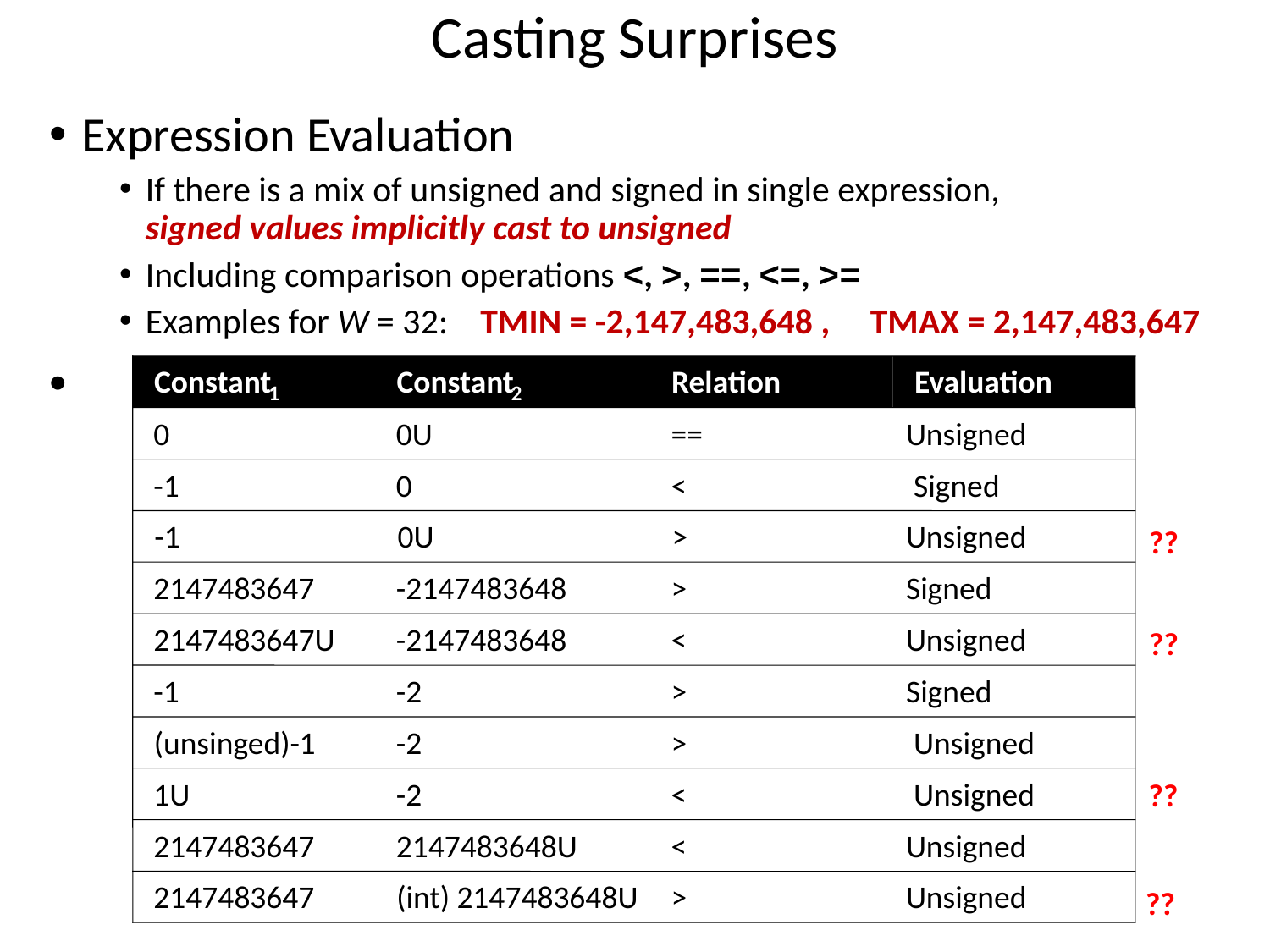

# Casting Surprises
Expression Evaluation
If there is a mix of unsigned and signed in single expression,
signed values implicitly cast to unsigned
Including comparison operations <, >, ==, <=, >=
Examples for W = 32:    TMIN = -2,147,483,648 ,     TMAX = 2,147,483,647

Constant
Constant
Relation
Evaluation
1
2

0
0U
==
Unsigned

-
1
0
<
Signed

??
-
1
0U
>
Unsigned

2147483647
-
2147483648
>
Signed

??
2147483647U
-
2147483648
<
Unsigned

-
1
-
2
>
Signed

(unsinged)
-
1
-
2
>
Unsigned

??
1U
-
2
<
Unsigned

2147483647
2147483648U
<
Unsigned

2147483647
(int) 2147483648U
>
Unsigned
??